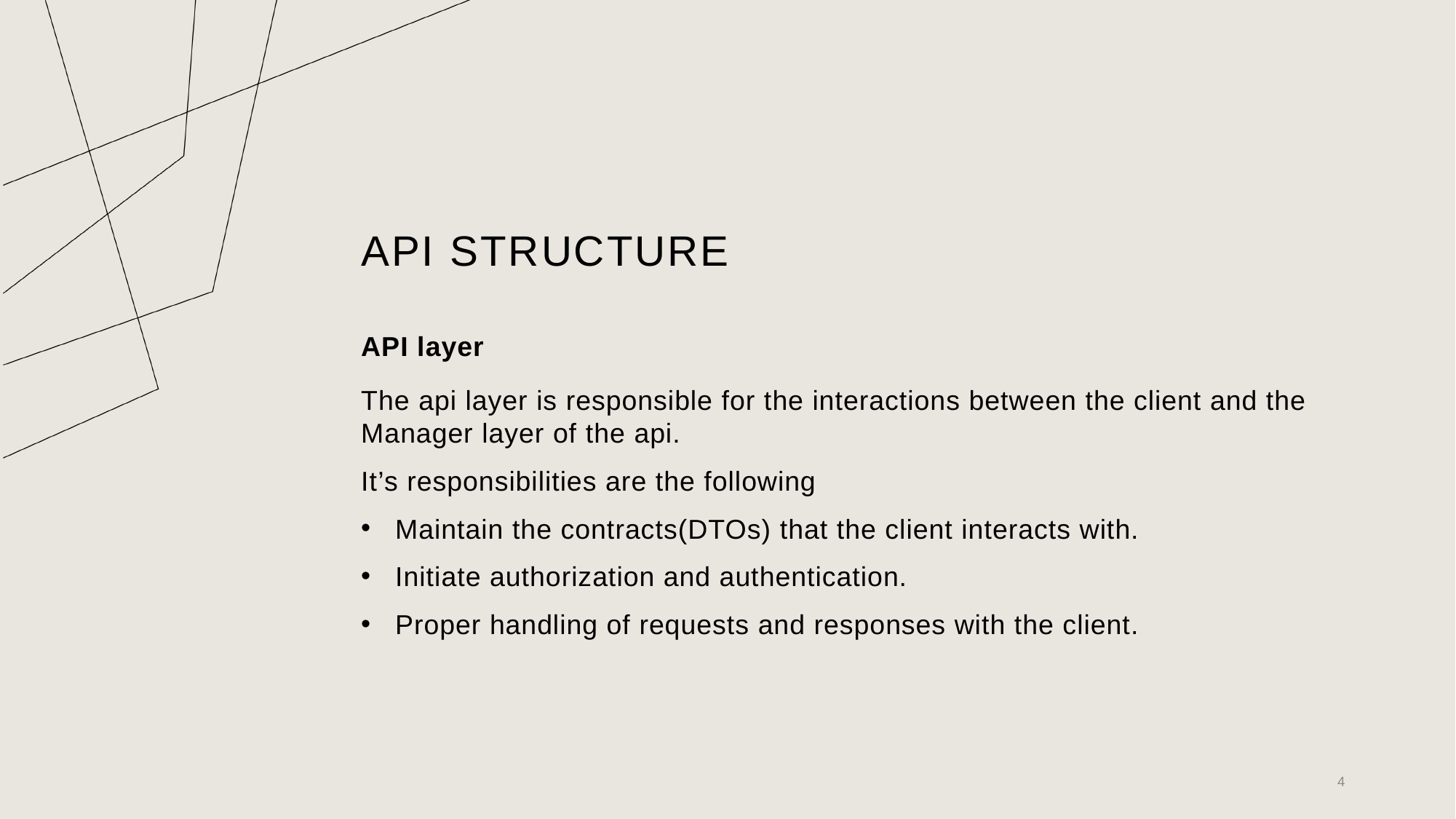

# API structure
API layer
The api layer is responsible for the interactions between the client and the Manager layer of the api.
It’s responsibilities are the following
Maintain the contracts(DTOs) that the client interacts with.
Initiate authorization and authentication.
Proper handling of requests and responses with the client.

4